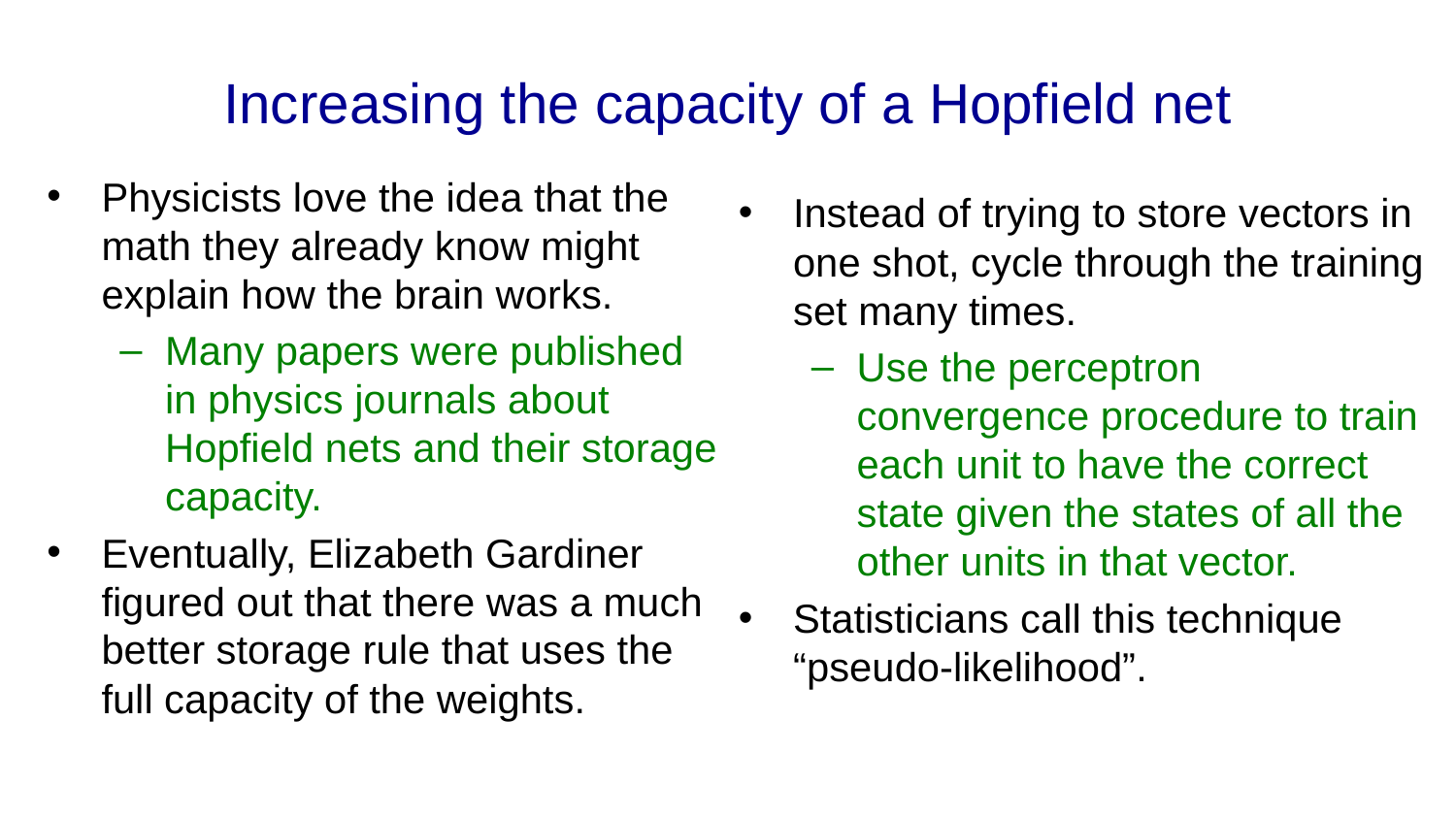

# Increasing the capacity of a Hopfield net
Physicists love the idea that the math they already know might explain how the brain works.
Many papers were published in physics journals about Hopfield nets and their storage capacity.
Eventually, Elizabeth Gardiner figured out that there was a much better storage rule that uses the full capacity of the weights.
Instead of trying to store vectors in one shot, cycle through the training set many times.
Use the perceptron convergence procedure to train each unit to have the correct state given the states of all the other units in that vector.
Statisticians call this technique “pseudo-likelihood”.